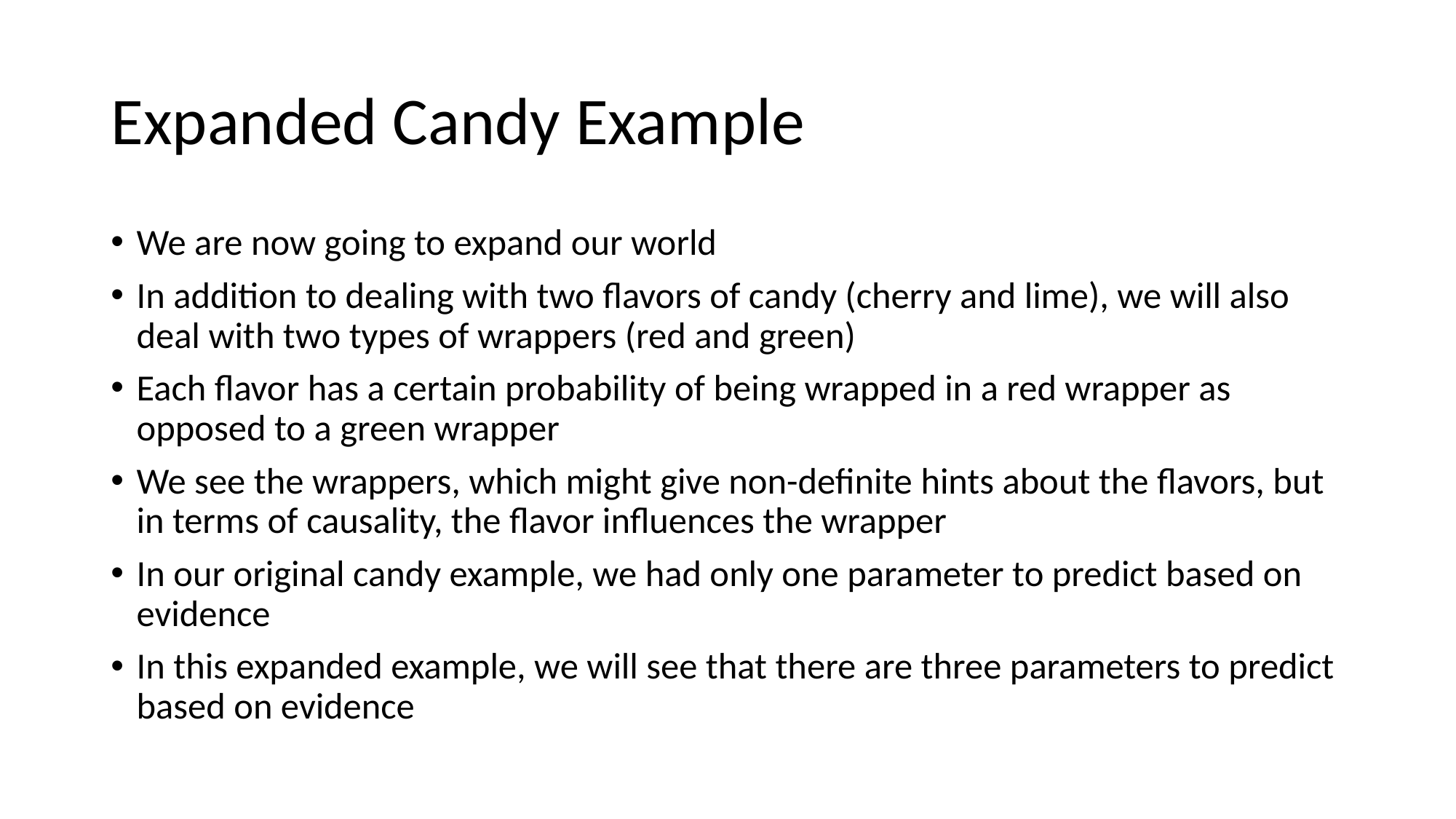

# Expanded Candy Example
We are now going to expand our world
In addition to dealing with two flavors of candy (cherry and lime), we will also deal with two types of wrappers (red and green)
Each flavor has a certain probability of being wrapped in a red wrapper as opposed to a green wrapper
We see the wrappers, which might give non-definite hints about the flavors, but in terms of causality, the flavor influences the wrapper
In our original candy example, we had only one parameter to predict based on evidence
In this expanded example, we will see that there are three parameters to predict based on evidence